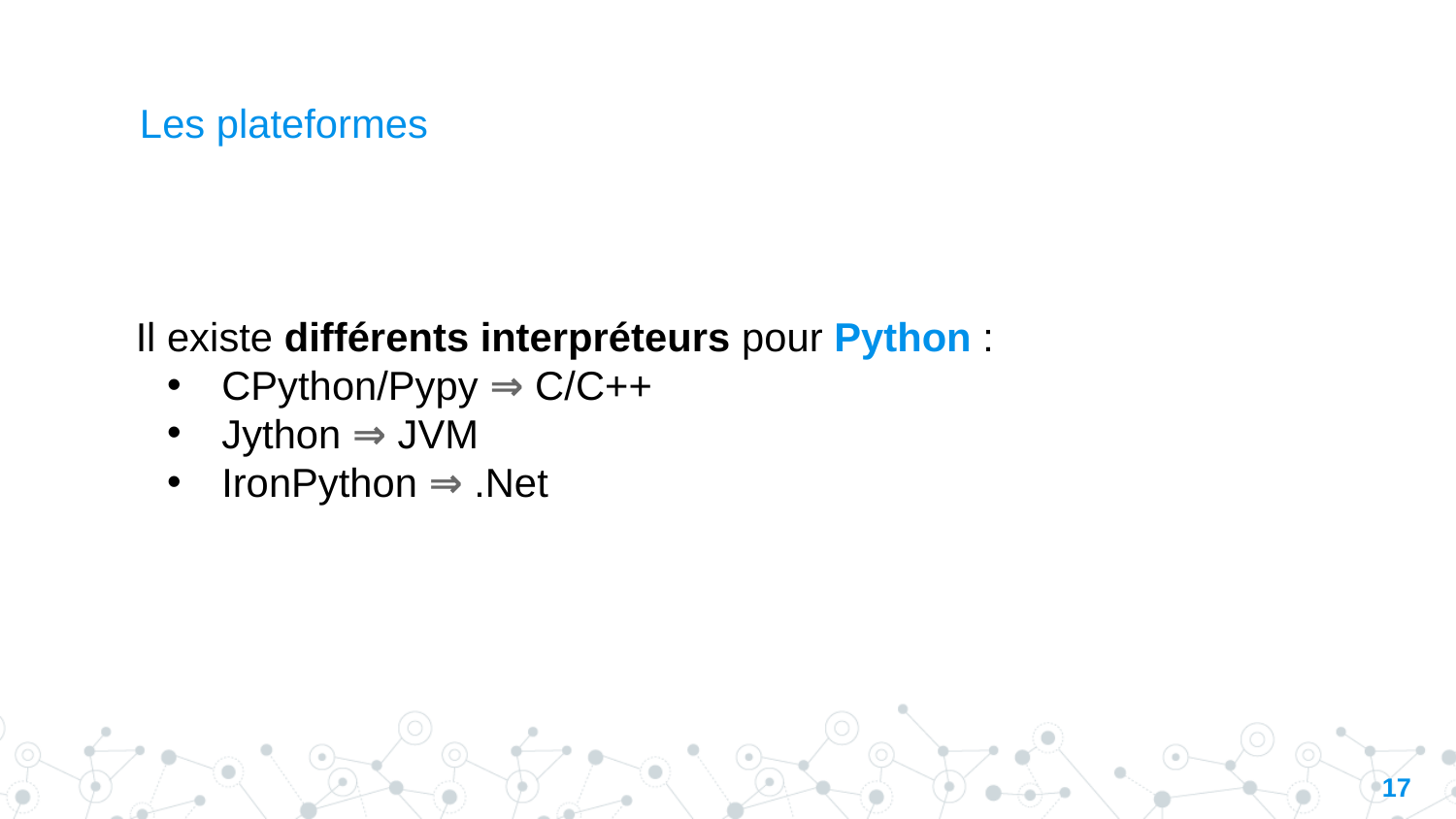

# Les plateformes
Il existe différents interpréteurs pour Python :
CPython/Pypy ⇒ C/C++
Jython ⇒ JVM
IronPython ⇒ .Net

17